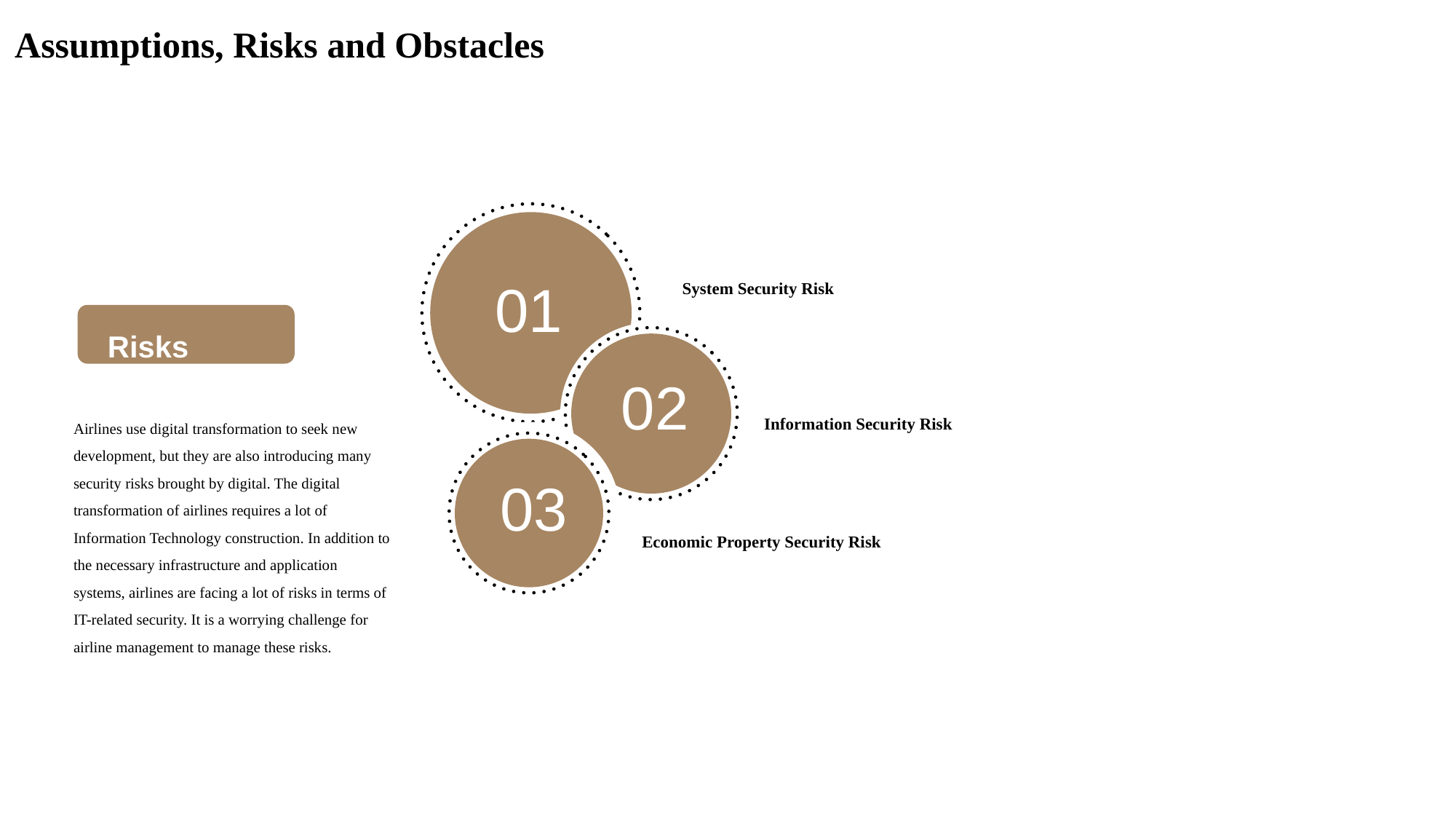

Assumptions, Risks and Obstacles

System Security Risk
01
Risks

02
Information Security Risk
Airlines use digital transformation to seek new development, but they are also introducing many security risks brought by digital. The digital transformation of airlines requires a lot of Information Technology construction. In addition to the necessary infrastructure and application systems, airlines are facing a lot of risks in terms of IT-related security. It is a worrying challenge for airline management to manage these risks.

03
Economic Property Security Risk